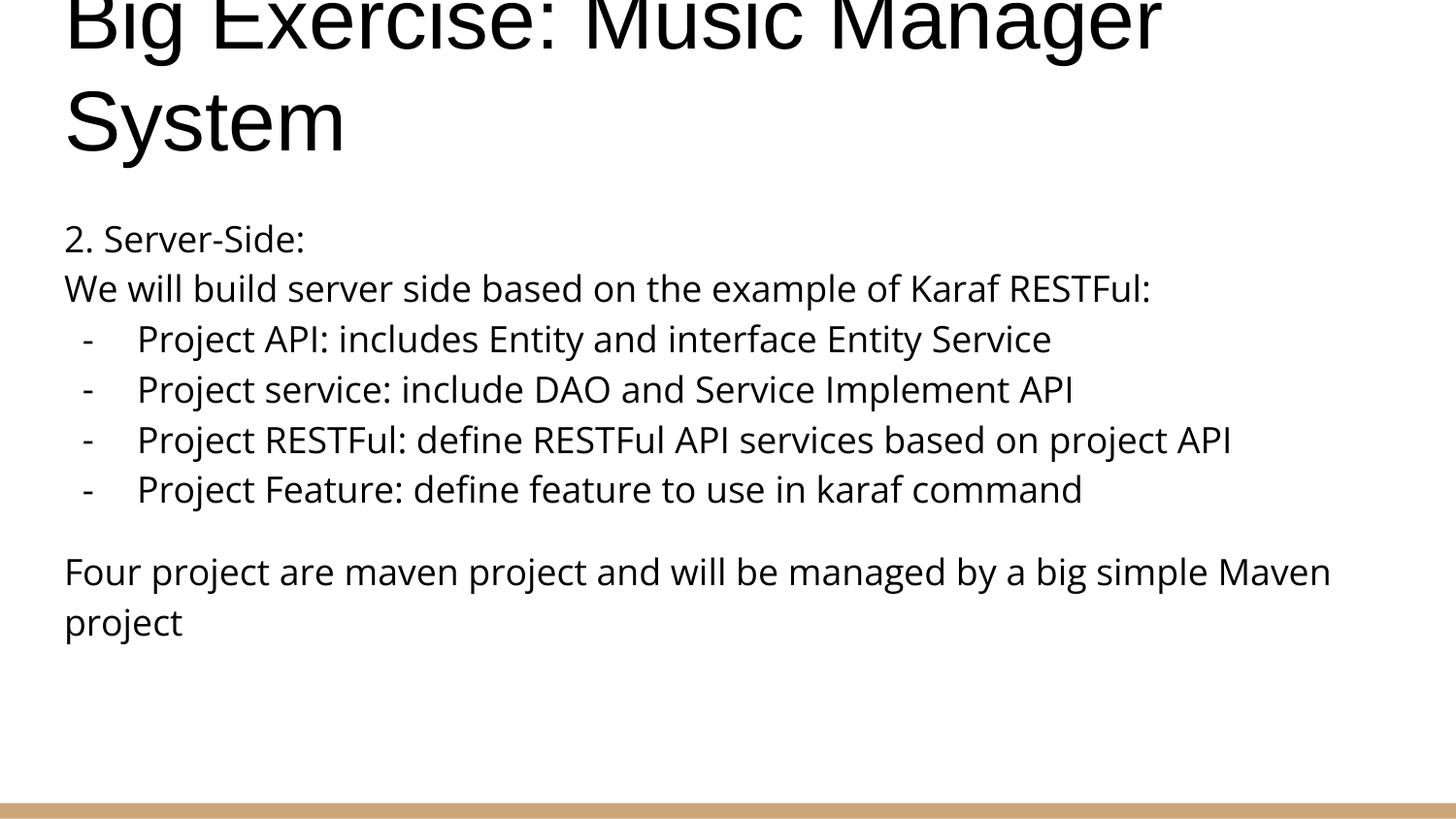

# Big Exercise: Music Manager System
2. Server-Side:
We will build server side based on the example of Karaf RESTFul:
Project API: includes Entity and interface Entity Service
Project service: include DAO and Service Implement API
Project RESTFul: define RESTFul API services based on project API
Project Feature: define feature to use in karaf command
Four project are maven project and will be managed by a big simple Maven project